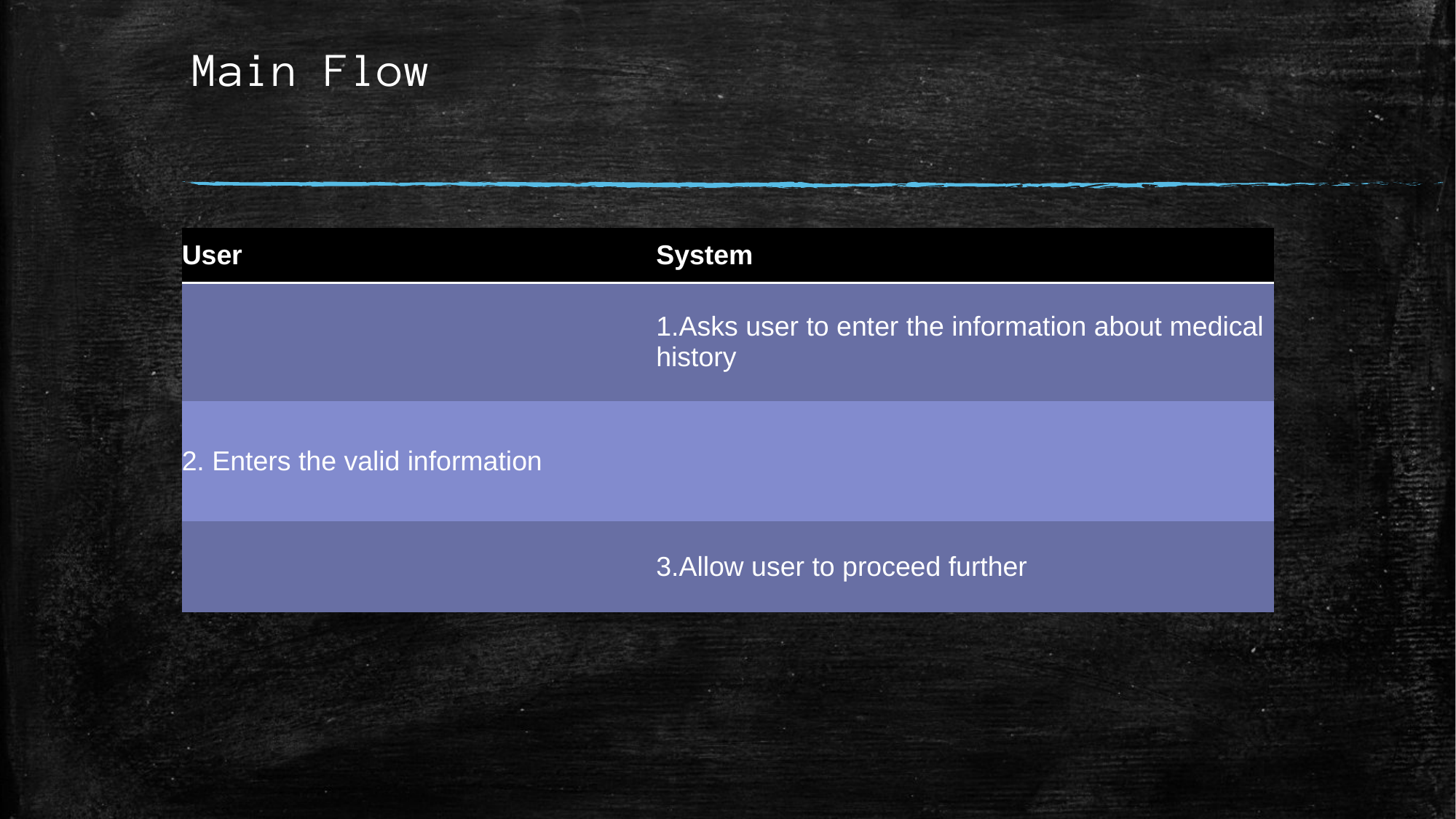

# Main Flow

| User | System |
| --- | --- |
|  | 1.Asks user to enter the information about medical history |
| 2. Enters the valid information |  |
|  | 3.Allow user to proceed further |